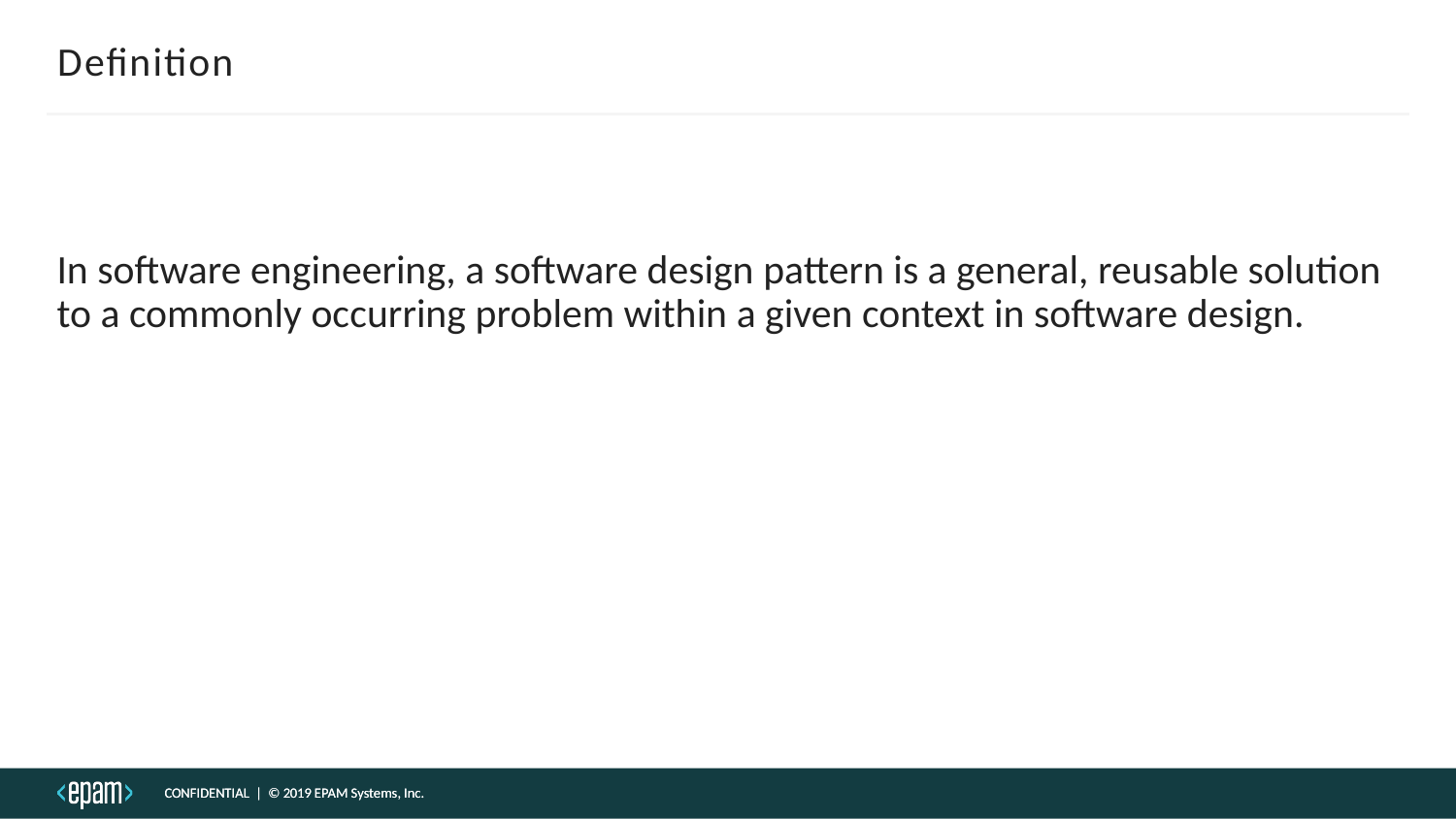

# Definition

In software engineering, a software design pattern is a general, reusable solution
to a commonly occurring problem within a given context in software design.
CONFIDENTIAL  |  © 2019 EPAM Systems, Inc.